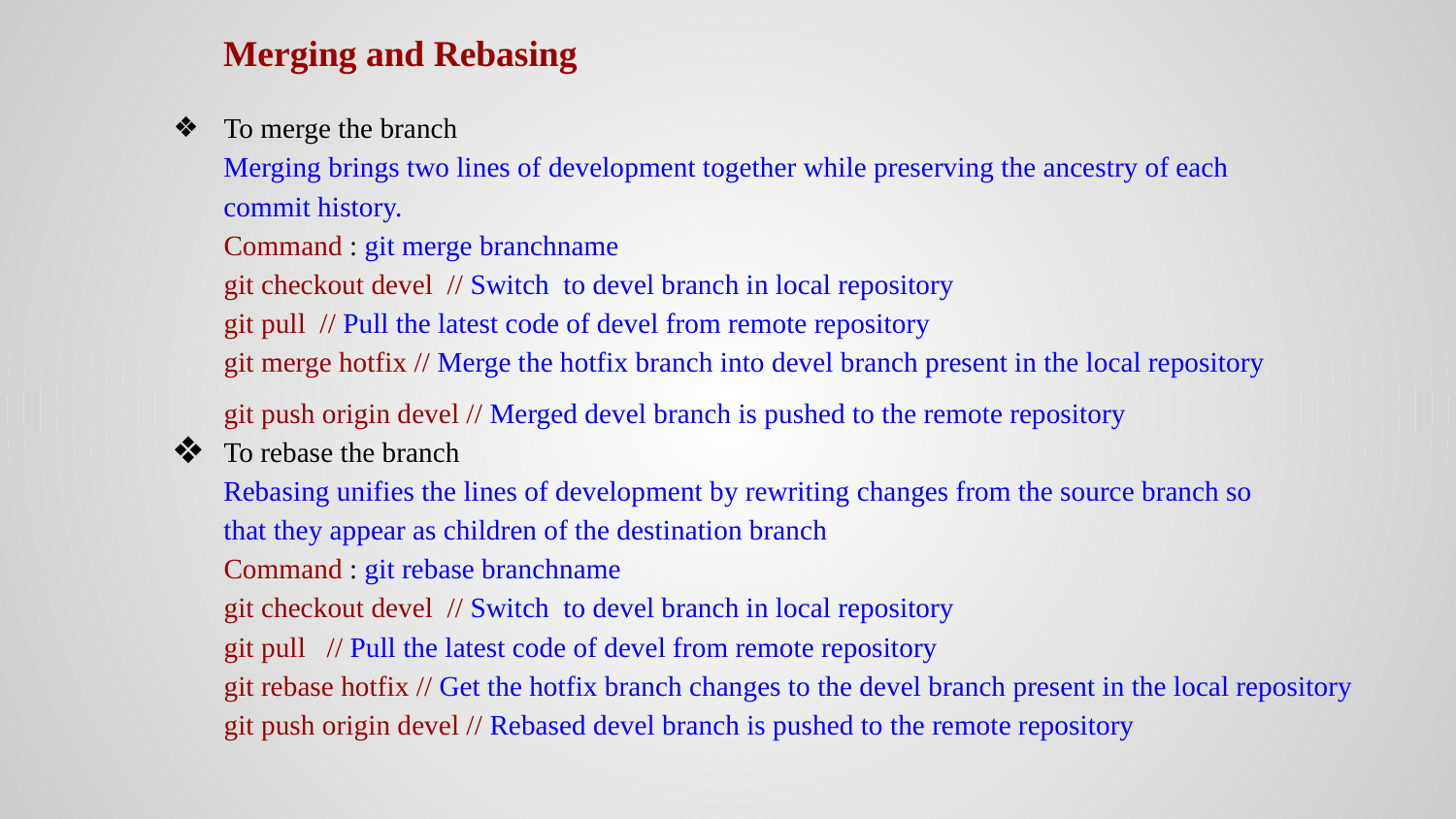

# Merging and Rebasing
To merge the branch
      Merging brings two lines of development together while preserving the ancestry of each
      commit history.
Command : git merge branchname
git checkout devel  // Switch  to devel branch in local repository
git pull  // Pull the latest code of devel from remote repository
git merge hotfix // Merge the hotfix branch into devel branch present in the local repository
git push origin devel // Merged devel branch is pushed to the remote repository
To rebase the branch
      Rebasing unifies the lines of development by rewriting changes from the source branch so
      that they appear as children of the destination branch
Command : git rebase branchname
git checkout devel  // Switch  to devel branch in local repository
git pull   // Pull the latest code of devel from remote repository
git rebase hotfix // Get the hotfix branch changes to the devel branch present in the local repository
git push origin devel // Rebased devel branch is pushed to the remote repository